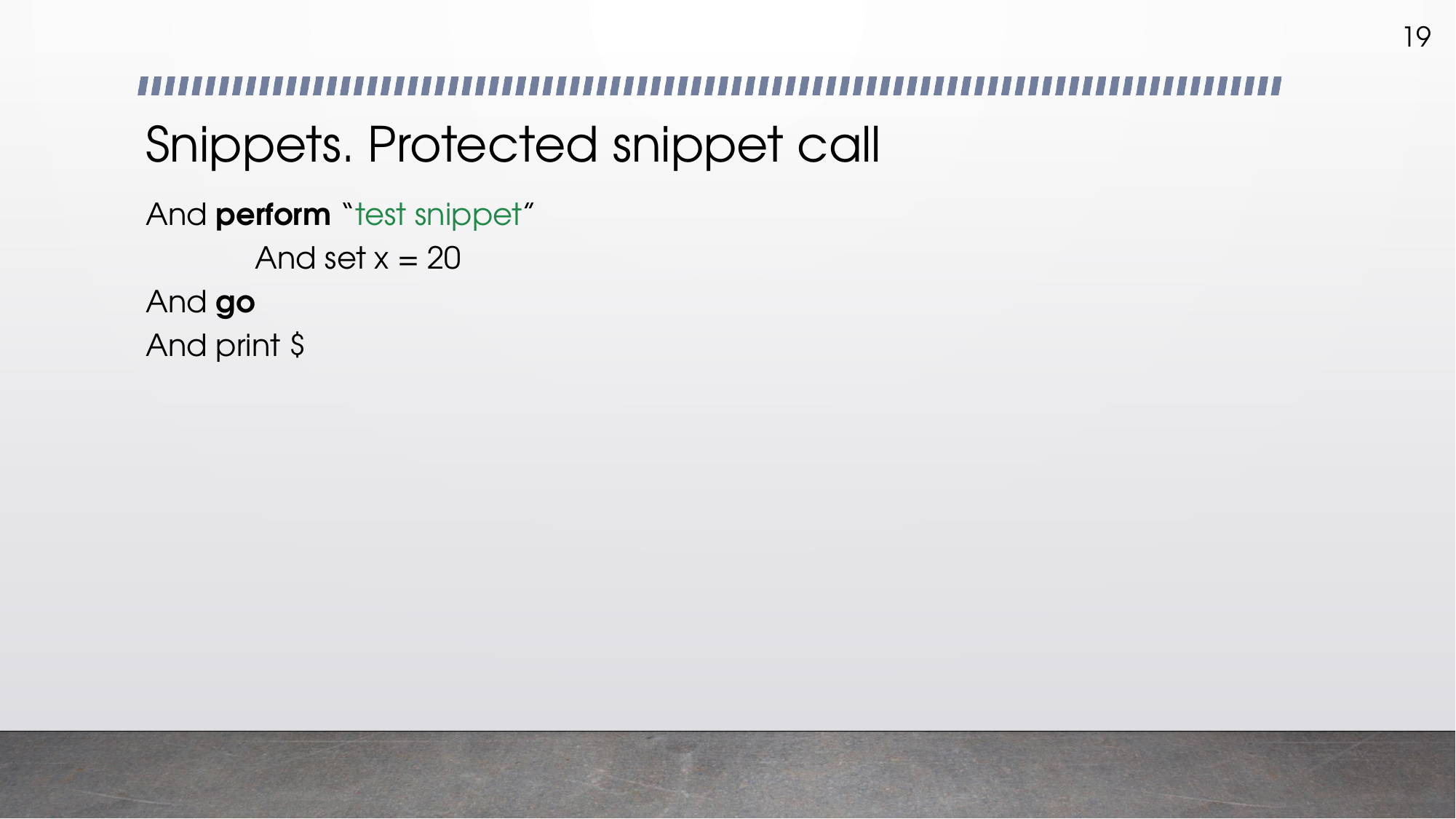

19
# Snippets. Protected snippet call
And perform “test snippet”
	And set x = 20
And go
And print $